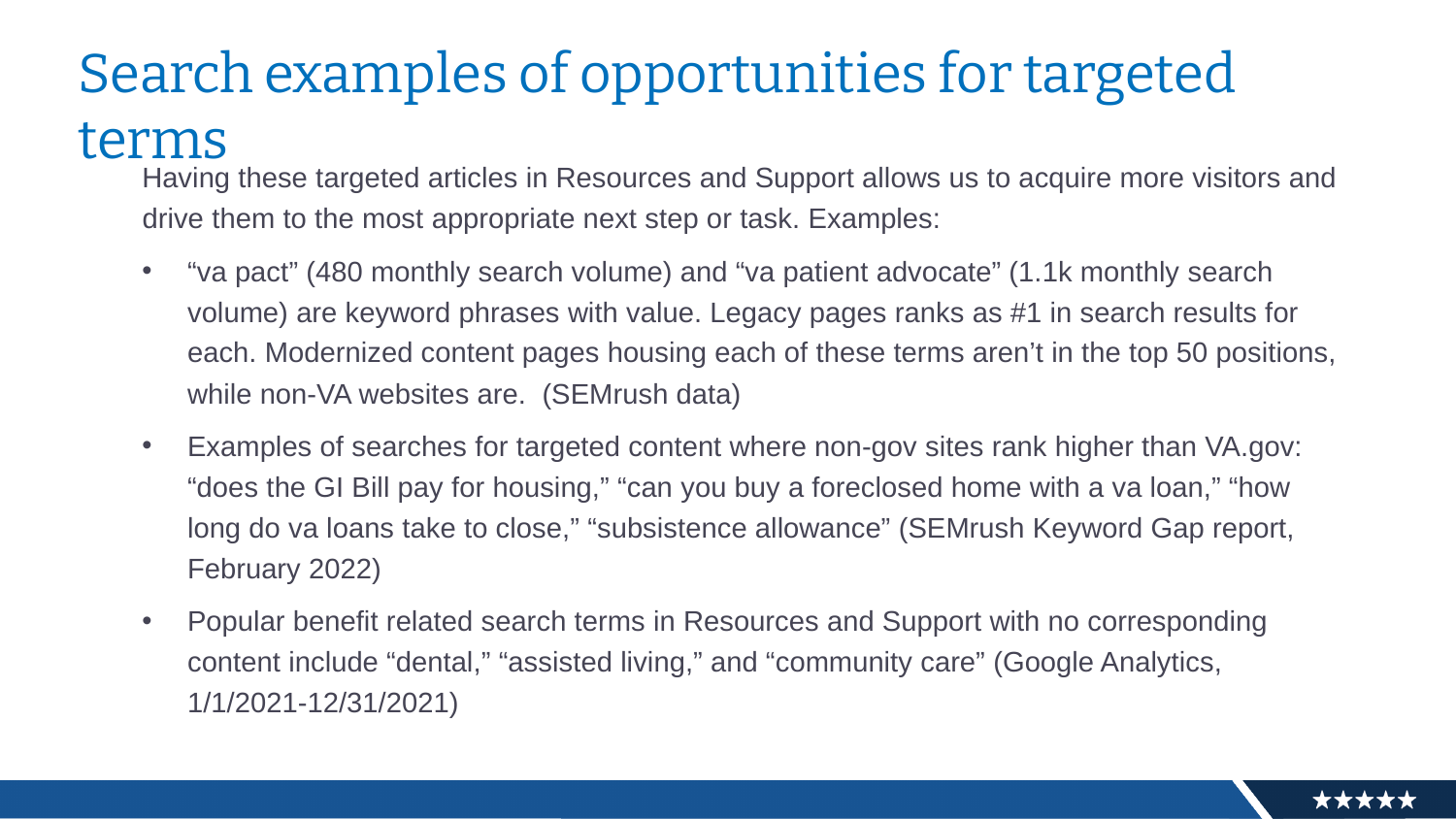

# Search examples of opportunities for targeted terms
Having these targeted articles in Resources and Support allows us to acquire more visitors and drive them to the most appropriate next step or task. Examples:
“va pact” (480 monthly search volume) and “va patient advocate” (1.1k monthly search volume) are keyword phrases with value. Legacy pages ranks as #1 in search results for each. Modernized content pages housing each of these terms aren’t in the top 50 positions, while non-VA websites are.  (SEMrush data)
Examples of searches for targeted content where non-gov sites rank higher than VA.gov: “does the GI Bill pay for housing,” “can you buy a foreclosed home with a va loan,” “how long do va loans take to close,” “subsistence allowance” (SEMrush Keyword Gap report, February 2022)
Popular benefit related search terms in Resources and Support with no corresponding content include “dental,” “assisted living,” and “community care” (Google Analytics, 1/1/2021-12/31/2021)